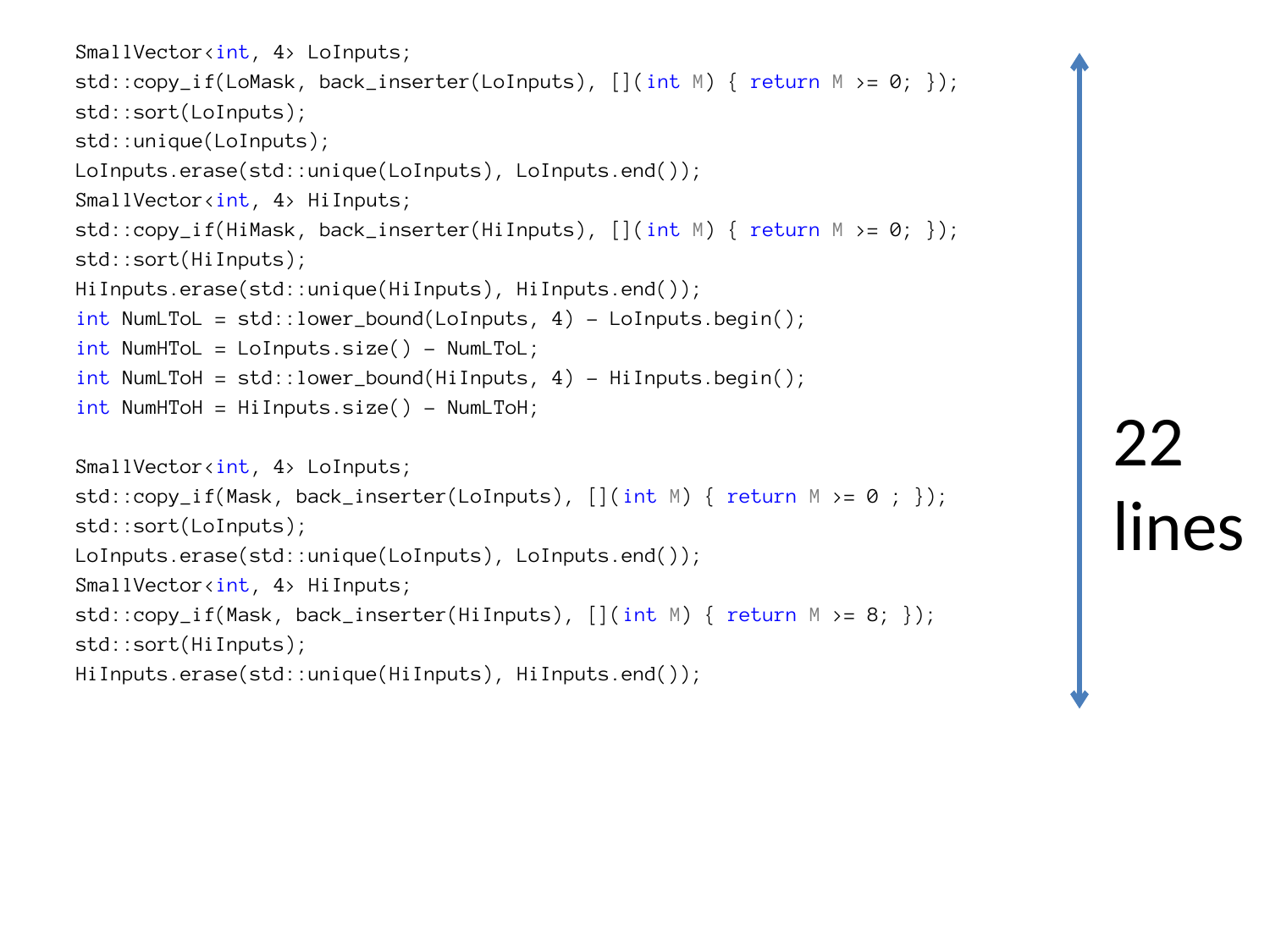

SmallVector<int, 4> LoInputs;
std::copy_if(LoMask, back_inserter(LoInputs), [](int M) { return M >= 0; });
std::sort(LoInputs);
std::unique(LoInputs);
LoInputs.erase(std::unique(LoInputs), LoInputs.end());
SmallVector<int, 4> HiInputs;
std::copy_if(HiMask, back_inserter(HiInputs), [](int M) { return M >= 0; });
std::sort(HiInputs);
HiInputs.erase(std::unique(HiInputs), HiInputs.end());
int NumLToL = std::lower_bound(LoInputs, 4) - LoInputs.begin();
int NumHToL = LoInputs.size() - NumLToL;
int NumLToH = std::lower_bound(HiInputs, 4) - HiInputs.begin();
int NumHToH = HiInputs.size() - NumLToH;

SmallVector<int, 4> LoInputs;
std::copy_if(Mask, back_inserter(LoInputs), [](int M) { return M >= 0 ; });
std::sort(LoInputs);
LoInputs.erase(std::unique(LoInputs), LoInputs.end());
SmallVector<int, 4> HiInputs;
std::copy_if(Mask, back_inserter(HiInputs), [](int M) { return M >= 8; });
std::sort(HiInputs);
HiInputs.erase(std::unique(HiInputs), HiInputs.end());
22 lines